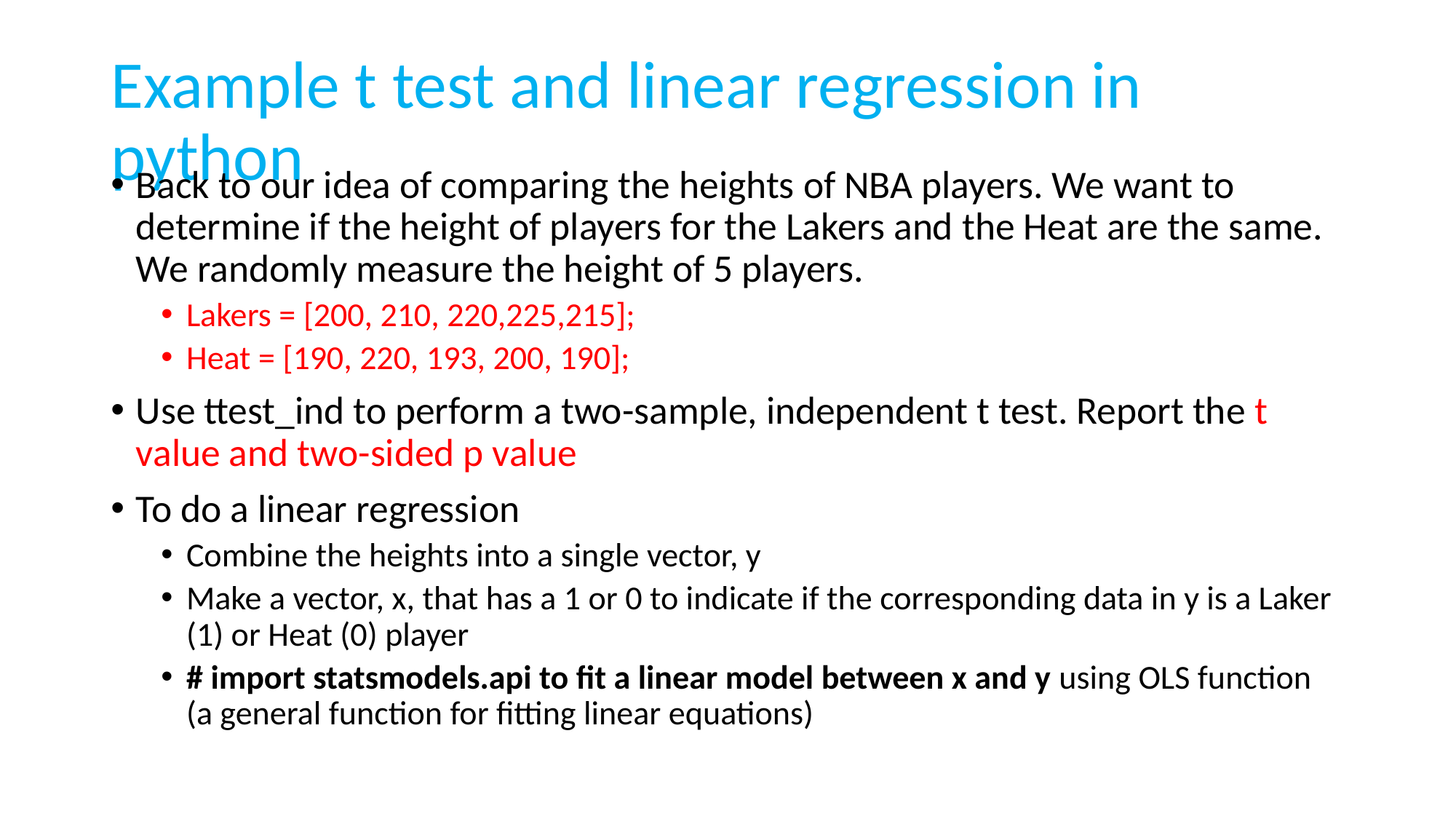

# Example t test and linear regression in python
Back to our idea of comparing the heights of NBA players. We want to determine if the height of players for the Lakers and the Heat are the same. We randomly measure the height of 5 players.
Lakers = [200, 210, 220,225,215];
Heat = [190, 220, 193, 200, 190];
Use ttest_ind to perform a two-sample, independent t test. Report the t value and two-sided p value
To do a linear regression
Combine the heights into a single vector, y
Make a vector, x, that has a 1 or 0 to indicate if the corresponding data in y is a Laker (1) or Heat (0) player
# import statsmodels.api to fit a linear model between x and y using OLS function (a general function for fitting linear equations)